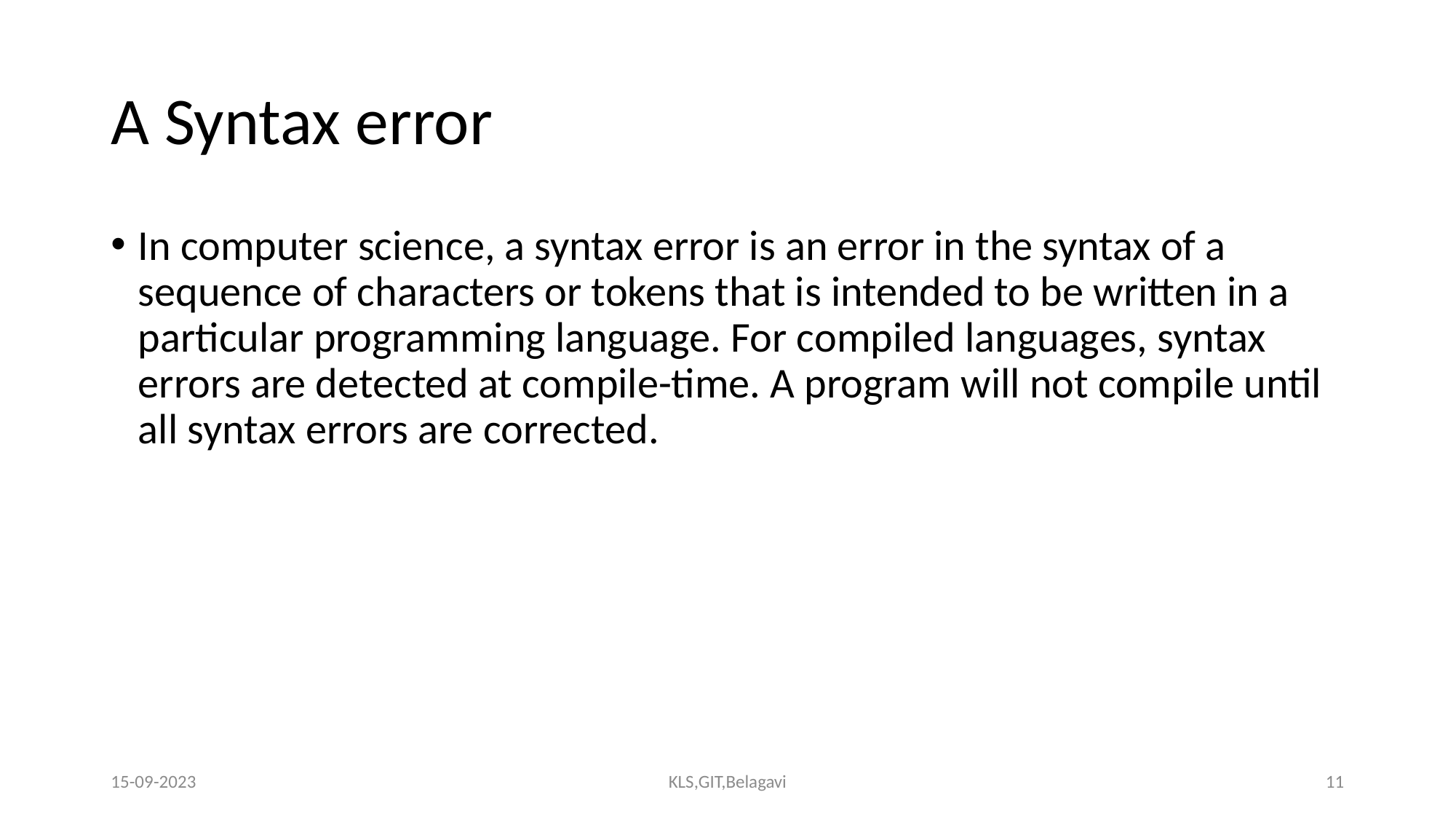

# A Syntax error
In computer science, a syntax error is an error in the syntax of a sequence of characters or tokens that is intended to be written in a particular programming language. For compiled languages, syntax errors are detected at compile-time. A program will not compile until all syntax errors are corrected.
15-09-2023
KLS,GIT,Belagavi
11